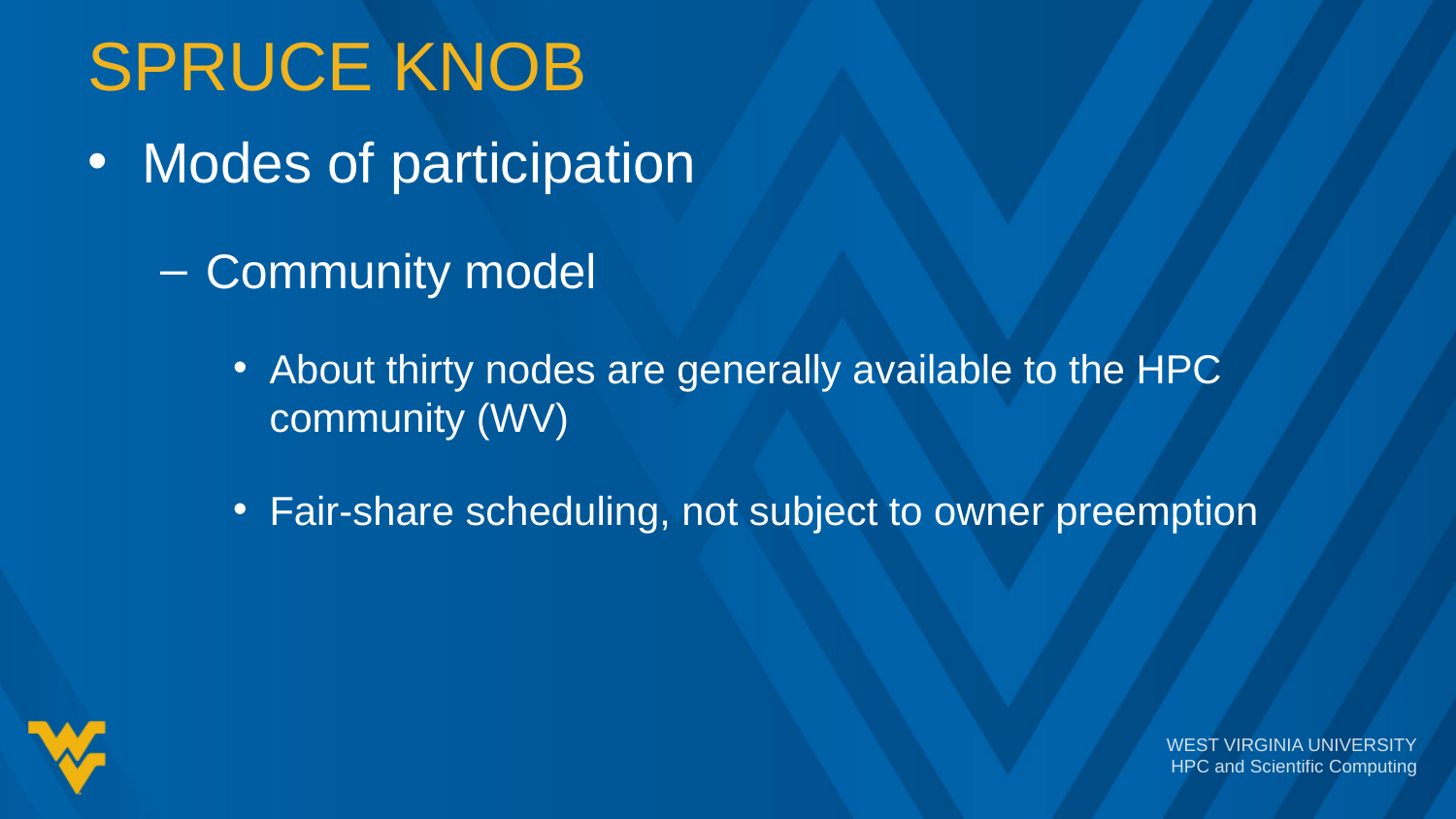

# Spruce Knob
Modes of participation
Community model
About thirty nodes are generally available to the HPC community (WV)
Fair-share scheduling, not subject to owner preemption